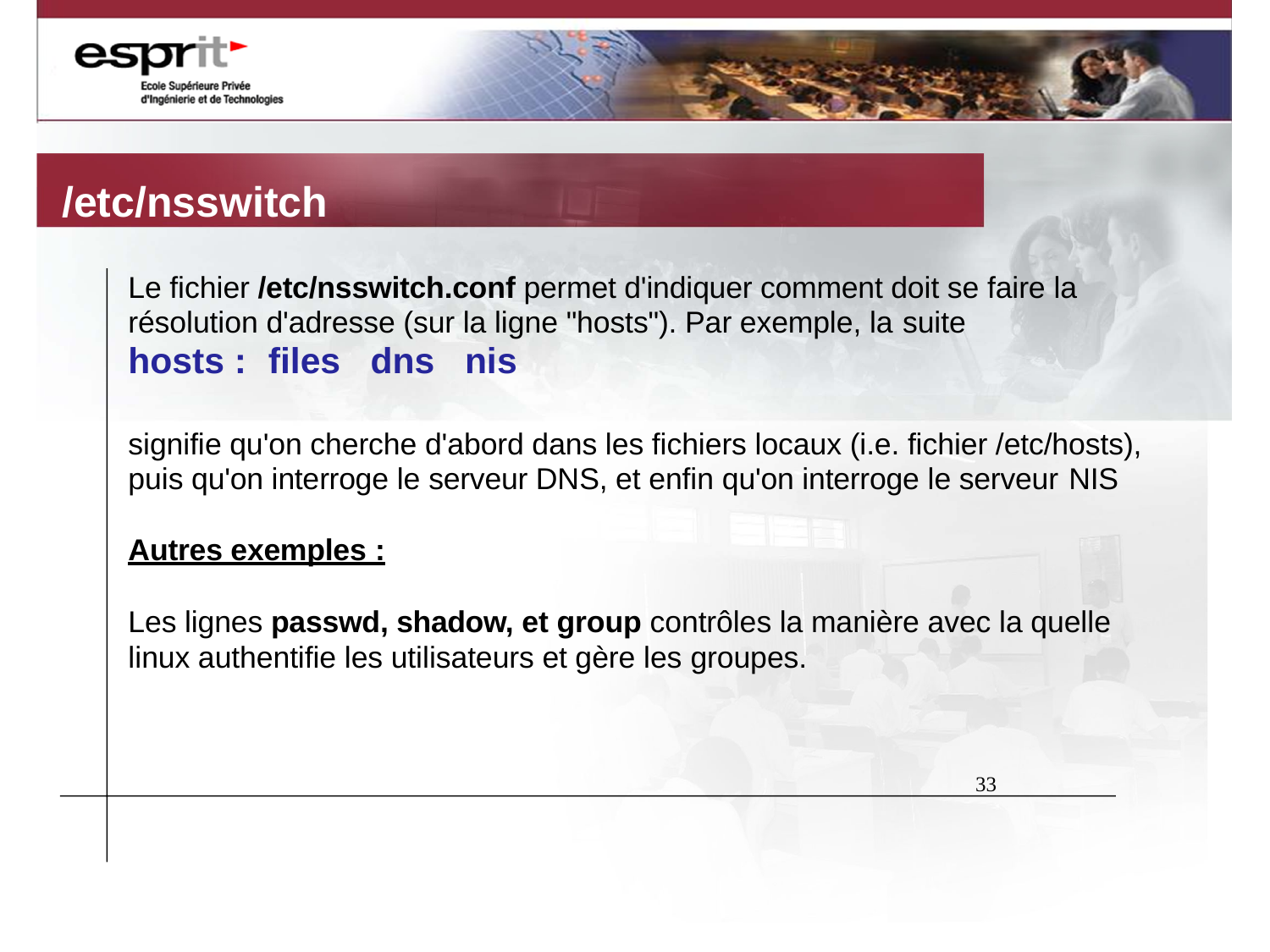

# /etc/nsswitch
Le fichier /etc/nsswitch.conf permet d'indiquer comment doit se faire la  résolution d'adresse (sur la ligne "hosts"). Par exemple, la suite
hosts :	files	dns	nis

signifie qu'on cherche d'abord dans les fichiers locaux (i.e. fichier /etc/hosts),  puis qu'on interroge le serveur DNS, et enfin qu'on interroge le serveur NIS

Autres exemples :

Les lignes passwd, shadow, et group contrôles la manière avec la quelle  linux authentifie les utilisateurs et gère les groupes.

33